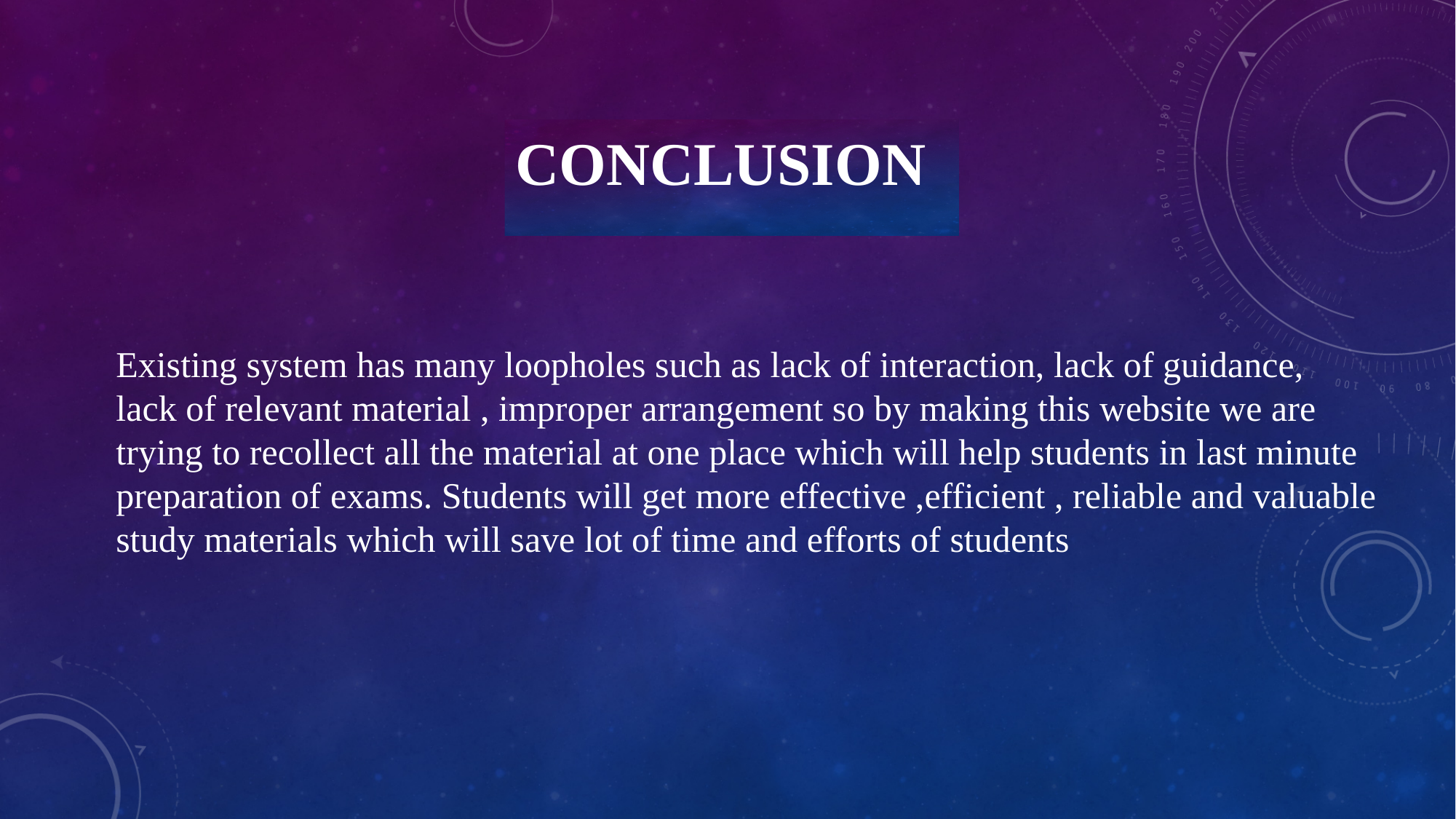

CONCLUSION

Existing system has many loopholes such as lack of interaction, lack of guidance,
lack of relevant material , improper arrangement so by making this website we are
trying to recollect all the material at one place which will help students in last minute
preparation of exams. Students will get more effective ,efficient , reliable and valuable
study materials which will save lot of time and efforts of students